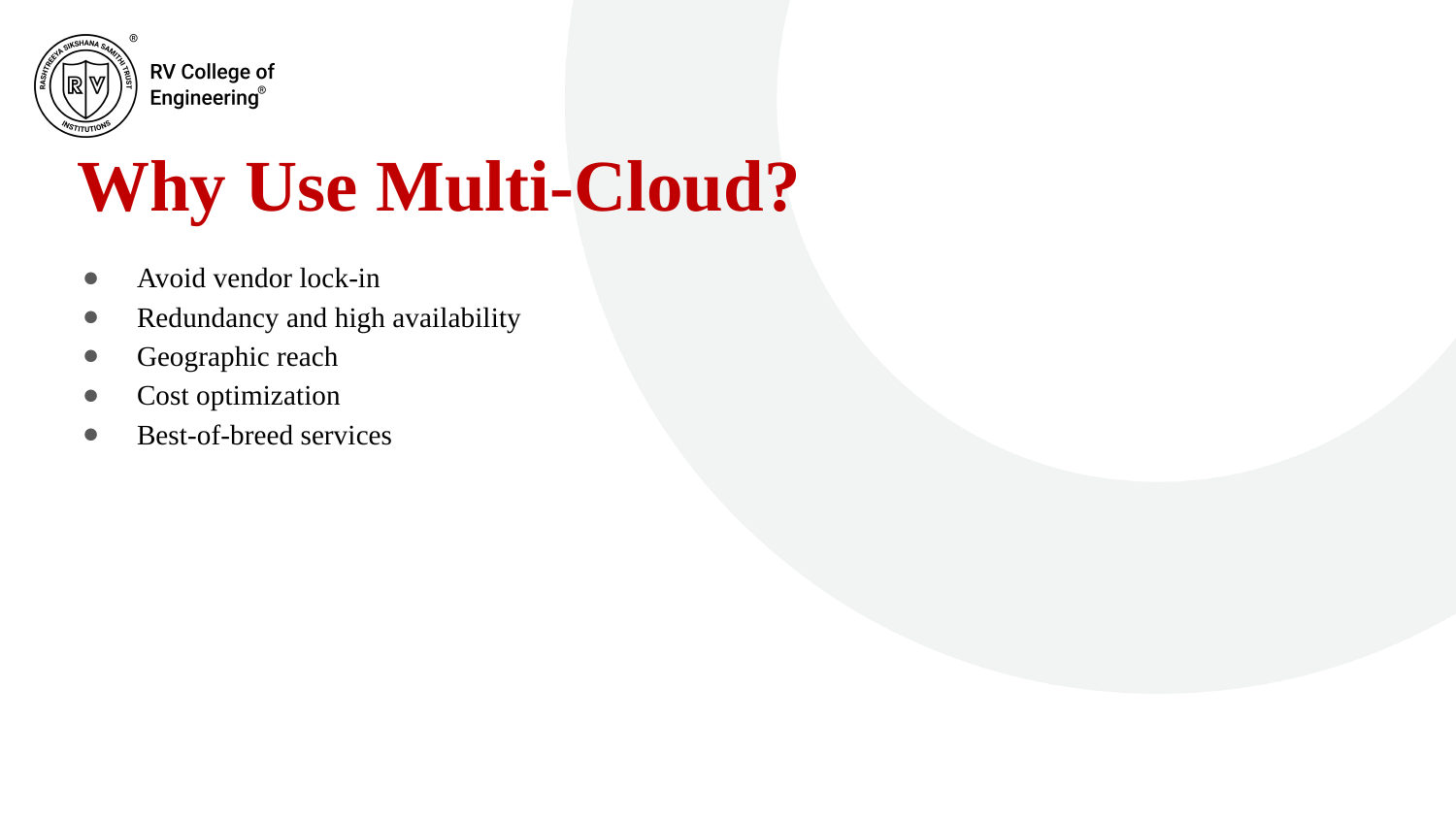

# Why Use Multi-Cloud?
Avoid vendor lock-in
Redundancy and high availability
Geographic reach
Cost optimization
Best-of-breed services